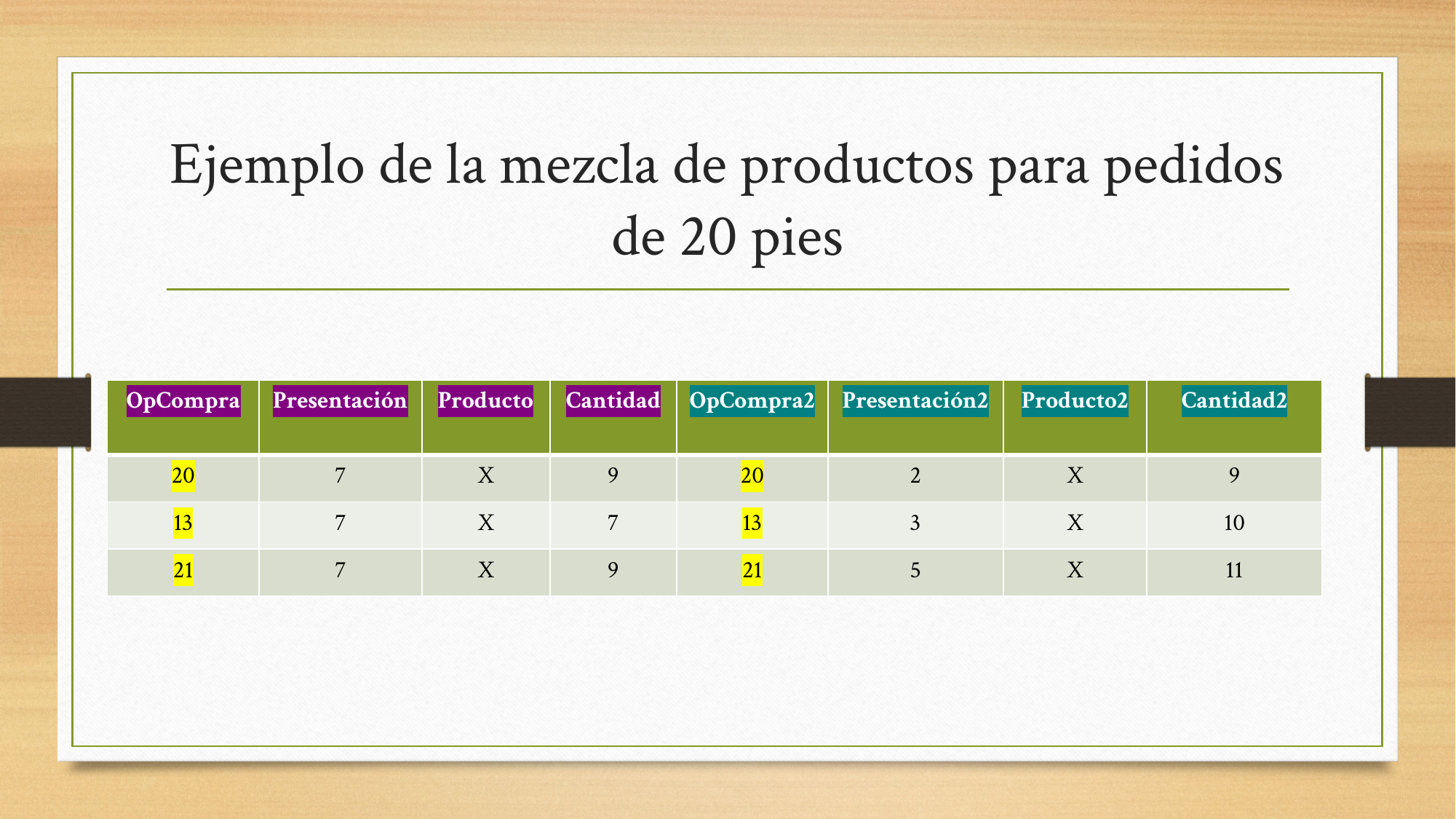

# Ejemplo de la mezcla de productos para pedidos de 20 pies
| OpCompra | Presentación | Producto | Cantidad | OpCompra2 | Presentación2 | Producto2 | Cantidad2 |
| --- | --- | --- | --- | --- | --- | --- | --- |
| 20 | 7 | X | 9 | 20 | 2 | X | 9 |
| 13 | 7 | X | 7 | 13 | 3 | X | 10 |
| 21 | 7 | X | 9 | 21 | 5 | X | 11 |